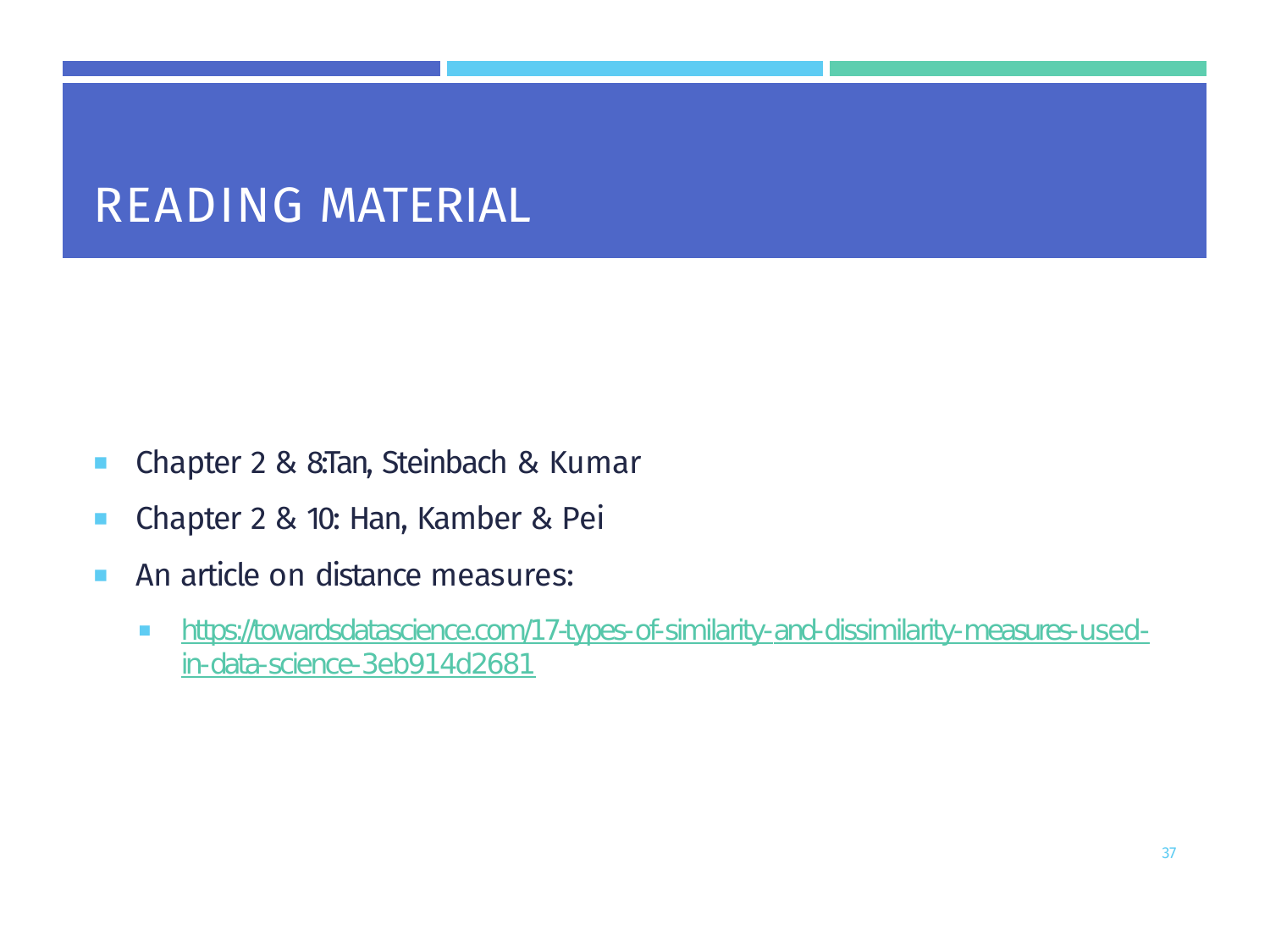

|  |  |  |
| --- | --- | --- |
| READING MATERIAL |  |  |
Chapter 2 & 8:Tan, Steinbach & Kumar
Chapter 2 & 10: Han, Kamber & Pei
An article on distance measures:
https://towardsdatascience.com/17-types-of-similarity-and-dissimilarity-measures-used- in-data-science-3eb914d2681
37